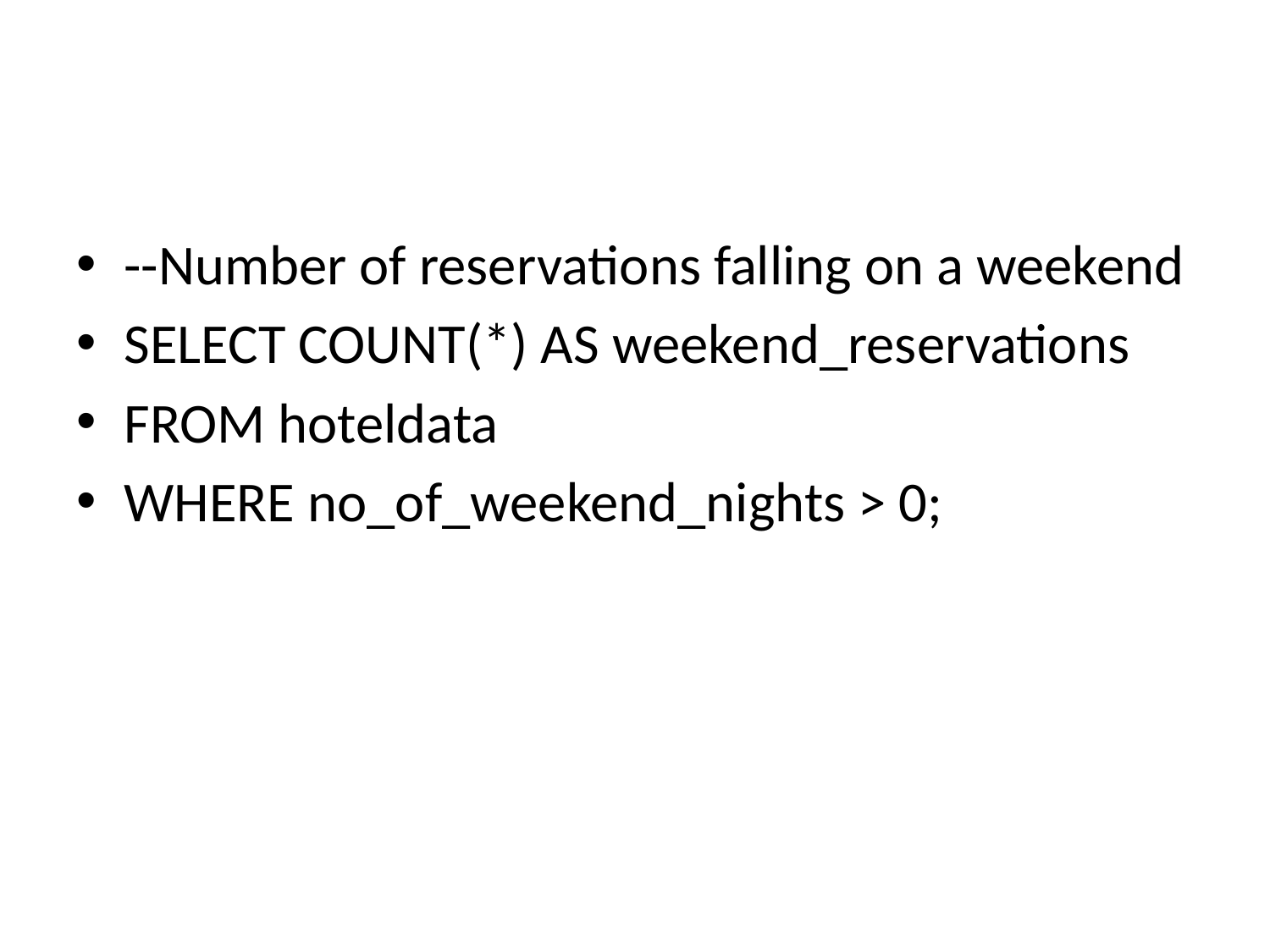

#
--Number of reservations falling on a weekend
SELECT COUNT(*) AS weekend_reservations
FROM hoteldata
WHERE no_of_weekend_nights > 0;